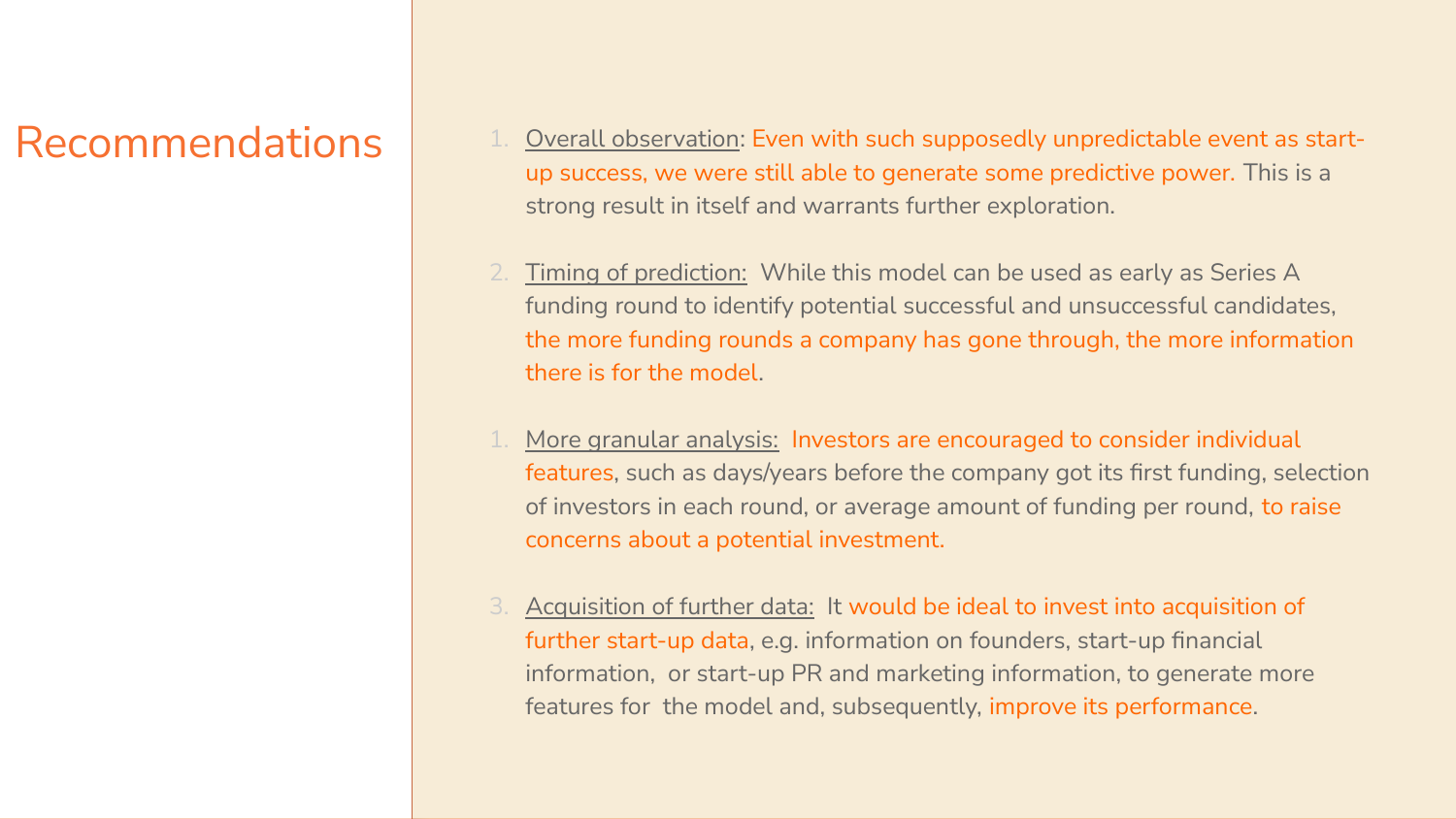

# Recommendations
Overall observation: Even with such supposedly unpredictable event as start-up success, we were still able to generate some predictive power. This is a strong result in itself and warrants further exploration.

Timing of prediction:  While this model can be used as early as Series A funding round to identify potential successful and unsuccessful candidates, the more funding rounds a company has gone through, the more information there is for the model.

More granular analysis:  Investors are encouraged to consider individual features, such as days/years before the company got its first funding, selection of investors in each round, or average amount of funding per round, to raise concerns about a potential investment.

Acquisition of further data:  It would be ideal to invest into acquisition of further start-up data, e.g. information on founders, start-up financial information,  or start-up PR and marketing information, to generate more features for  the model and, subsequently, improve its performance.

our office

13